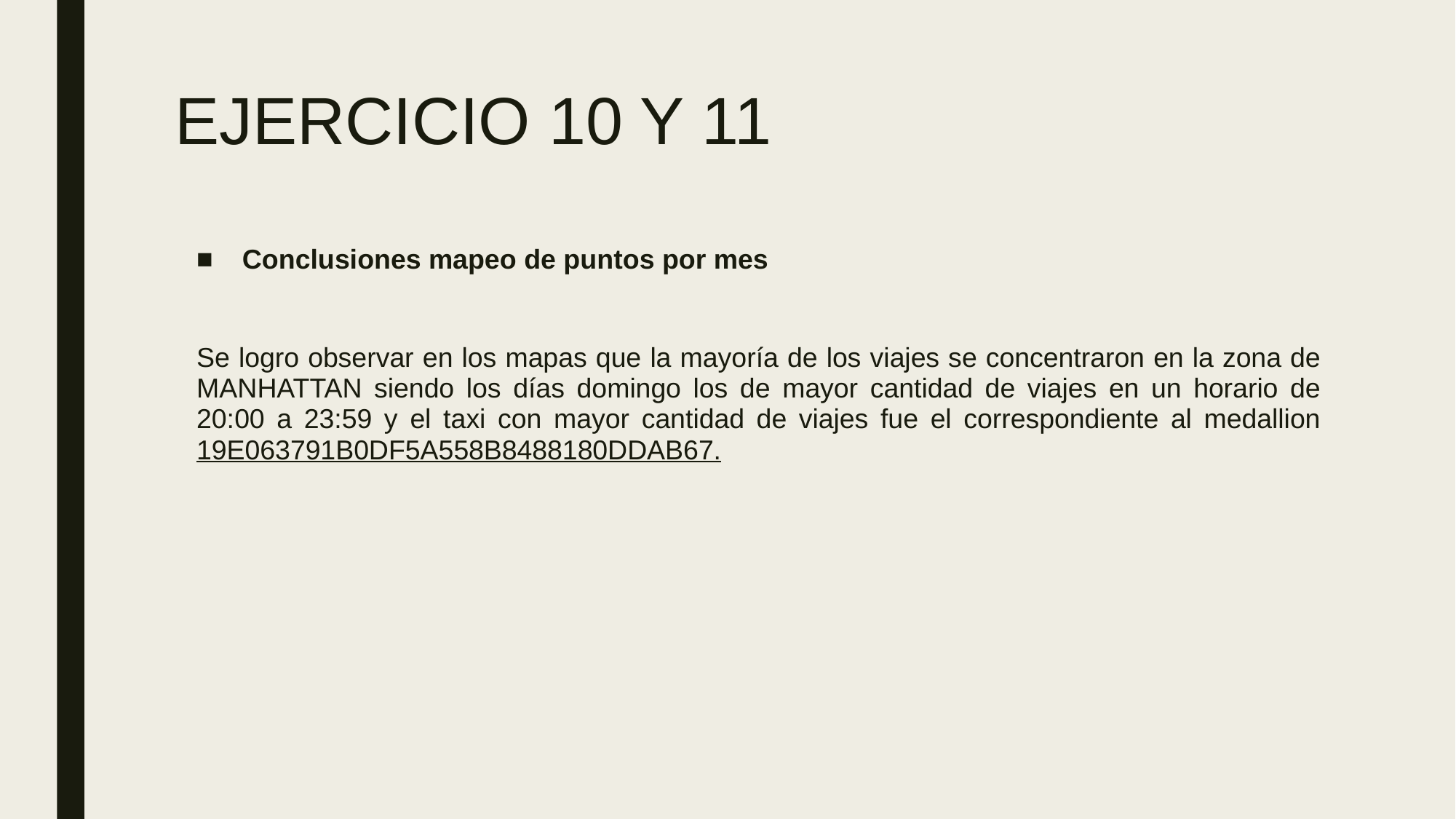

# EJERCICIO 10 Y 11
Conclusiones mapeo de puntos por mes

Se logro observar en los mapas que la mayoría de los viajes se concentraron en la zona de MANHATTAN siendo los días domingo los de mayor cantidad de viajes en un horario de 20:00 a 23:59 y el taxi con mayor cantidad de viajes fue el correspondiente al medallion 19E063791B0DF5A558B8488180DDAB67.